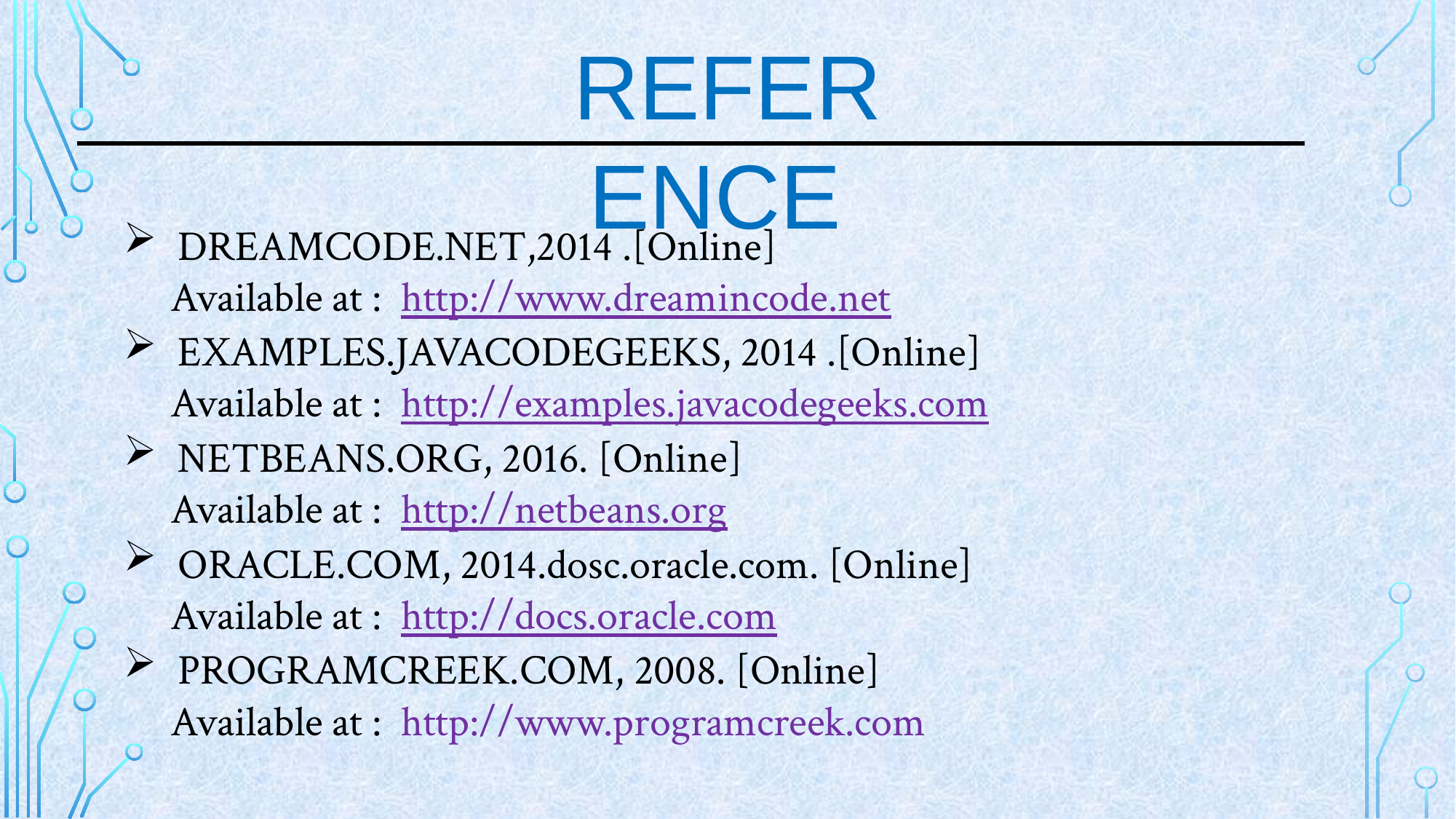

REFERENCE
DREAMCODE.NET,2014 .[Online]
     Available at :  http://www.dreamincode.net
EXAMPLES.JAVACODEGEEKS, 2014 .[Online]
     Available at :  http://examples.javacodegeeks.com
NETBEANS.ORG, 2016. [Online]
     Available at :  http://netbeans.org
ORACLE.COM, 2014.dosc.oracle.com. [Online]
     Available at :  http://docs.oracle.com
PROGRAMCREEK.COM, 2008. [Online]
     Available at :  http://www.programcreek.com